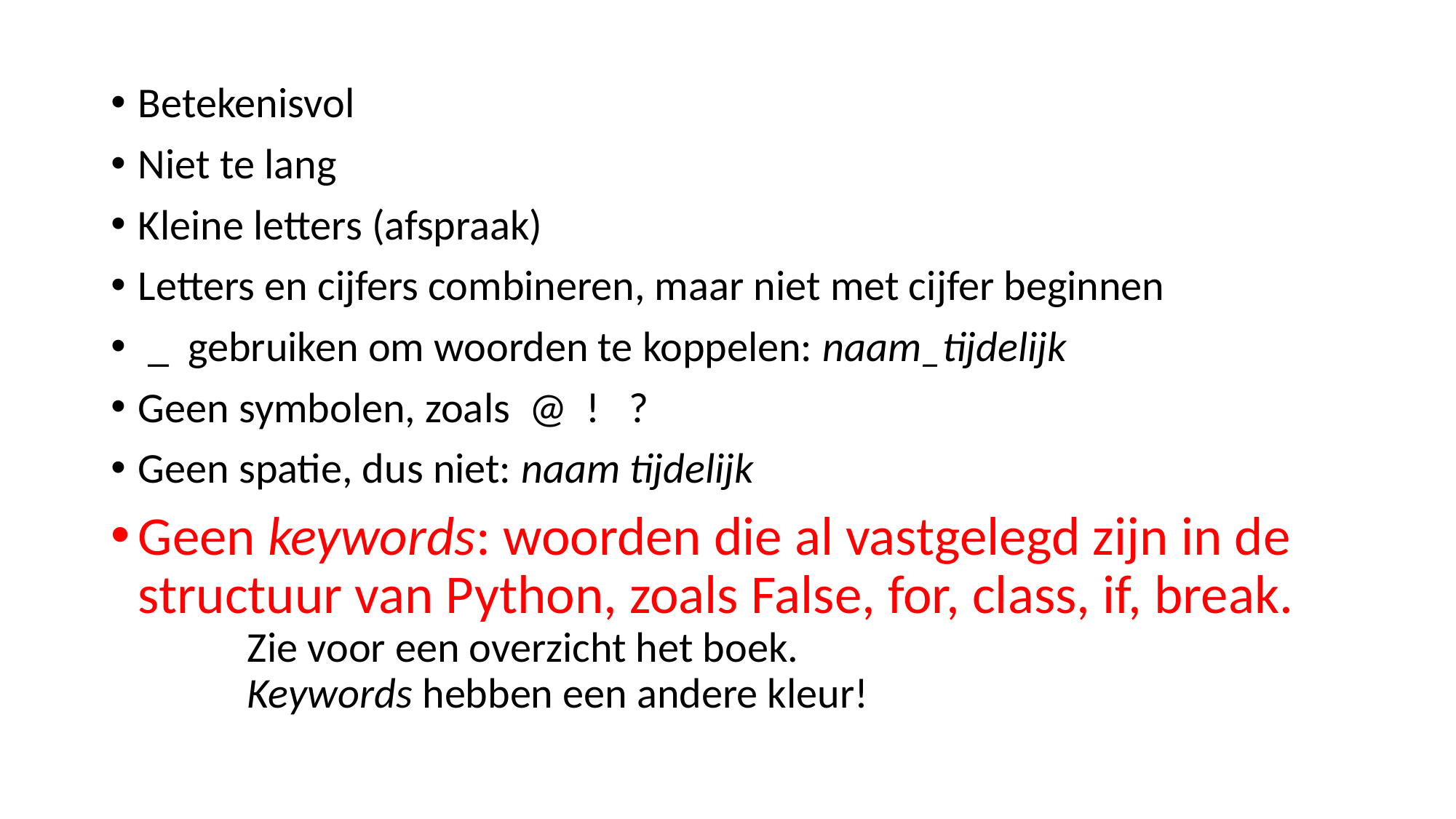

Betekenisvol
Niet te lang
Kleine letters (afspraak)
Letters en cijfers combineren, maar niet met cijfer beginnen
 _  gebruiken om woorden te koppelen: naam_tijdelijk
Geen symbolen, zoals  @  !   ?
Geen spatie, dus niet: naam tijdelijk
Geen keywords: woorden die al vastgelegd zijn in de structuur van Python, zoals False, for, class, if, break.
	Zie voor een overzicht het boek.
	Keywords hebben een andere kleur!